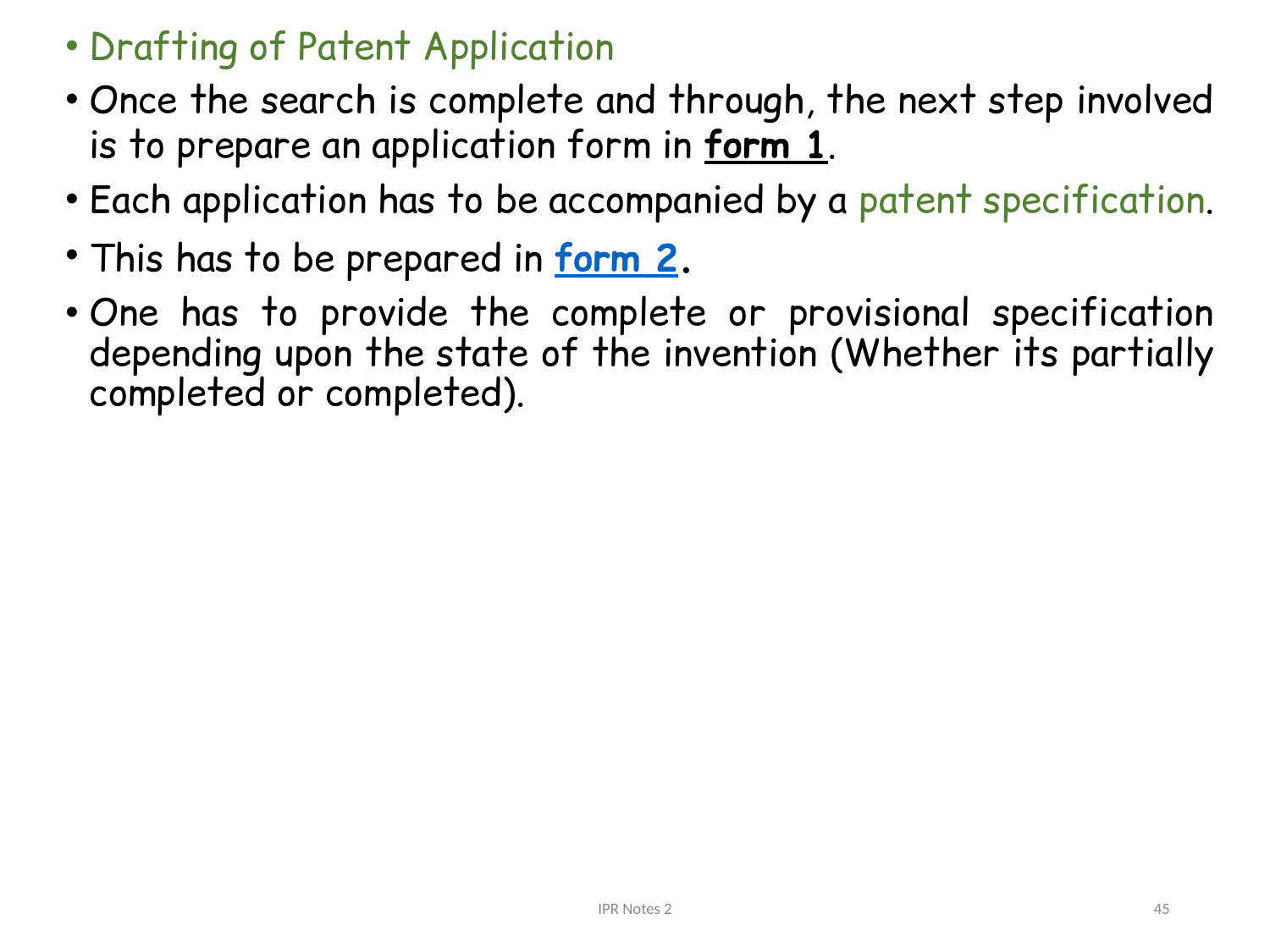

Drafting of Patent Application
Once the search is complete and through, the next step involved is to prepare an application form in form 1.
Each application has to be accompanied by a patent specification.
This has to be prepared in form 2.
One has to provide the complete or provisional specification depending upon the state of the invention (Whether its partially completed or completed).
IPR Notes 2
45